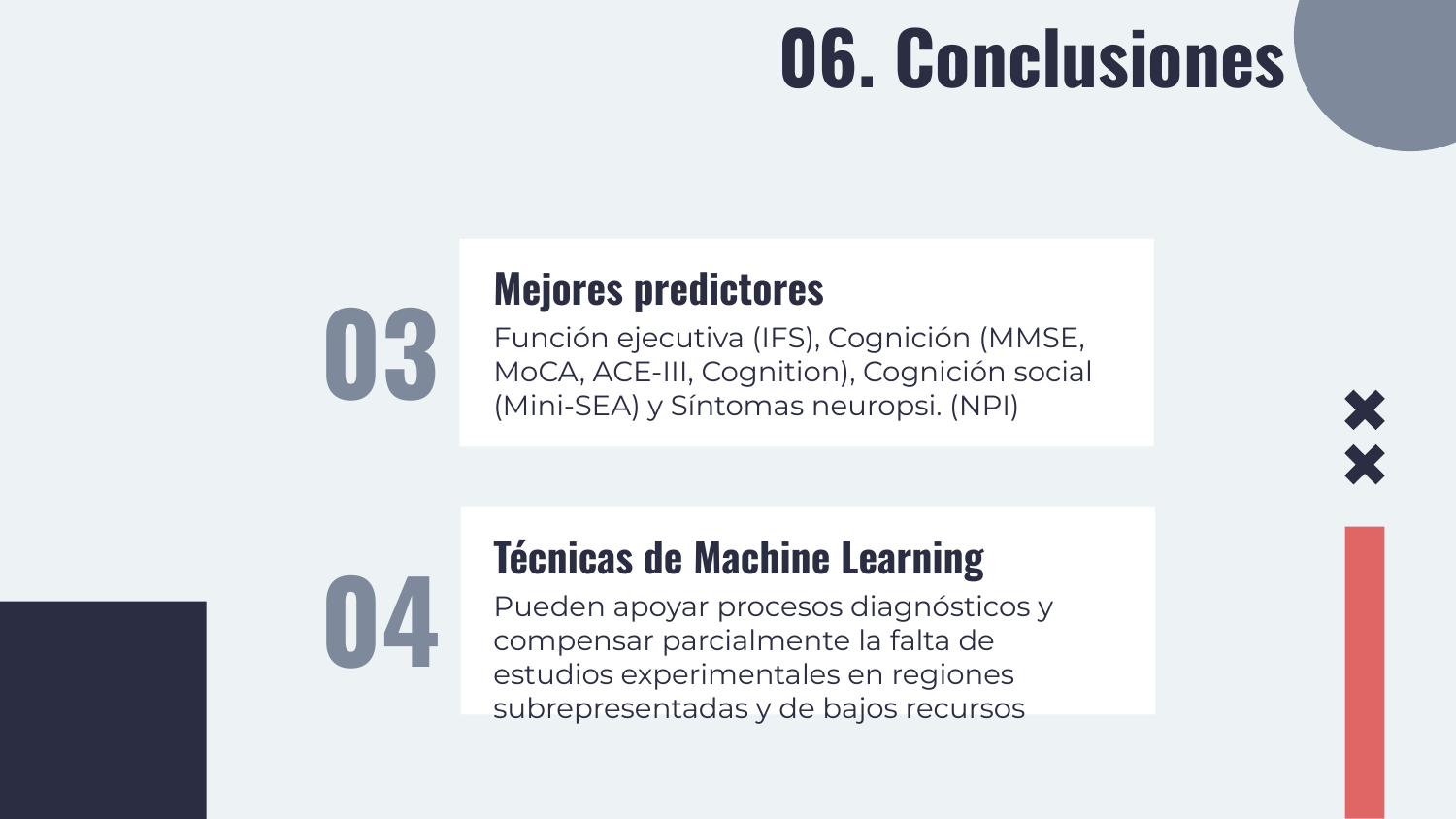

06. Conclusiones

# 03
Mejores predictores

Función ejecutiva (IFS), Cognición (MMSE, MoCA, ACE-III, Cognition), Cognición social (Mini-SEA) y Síntomas neuropsi. (NPI)

04
Técnicas de Machine Learning
Pueden apoyar procesos diagnósticos y compensar parcialmente la falta de estudios experimentales en regiones subrepresentadas y de bajos recursos